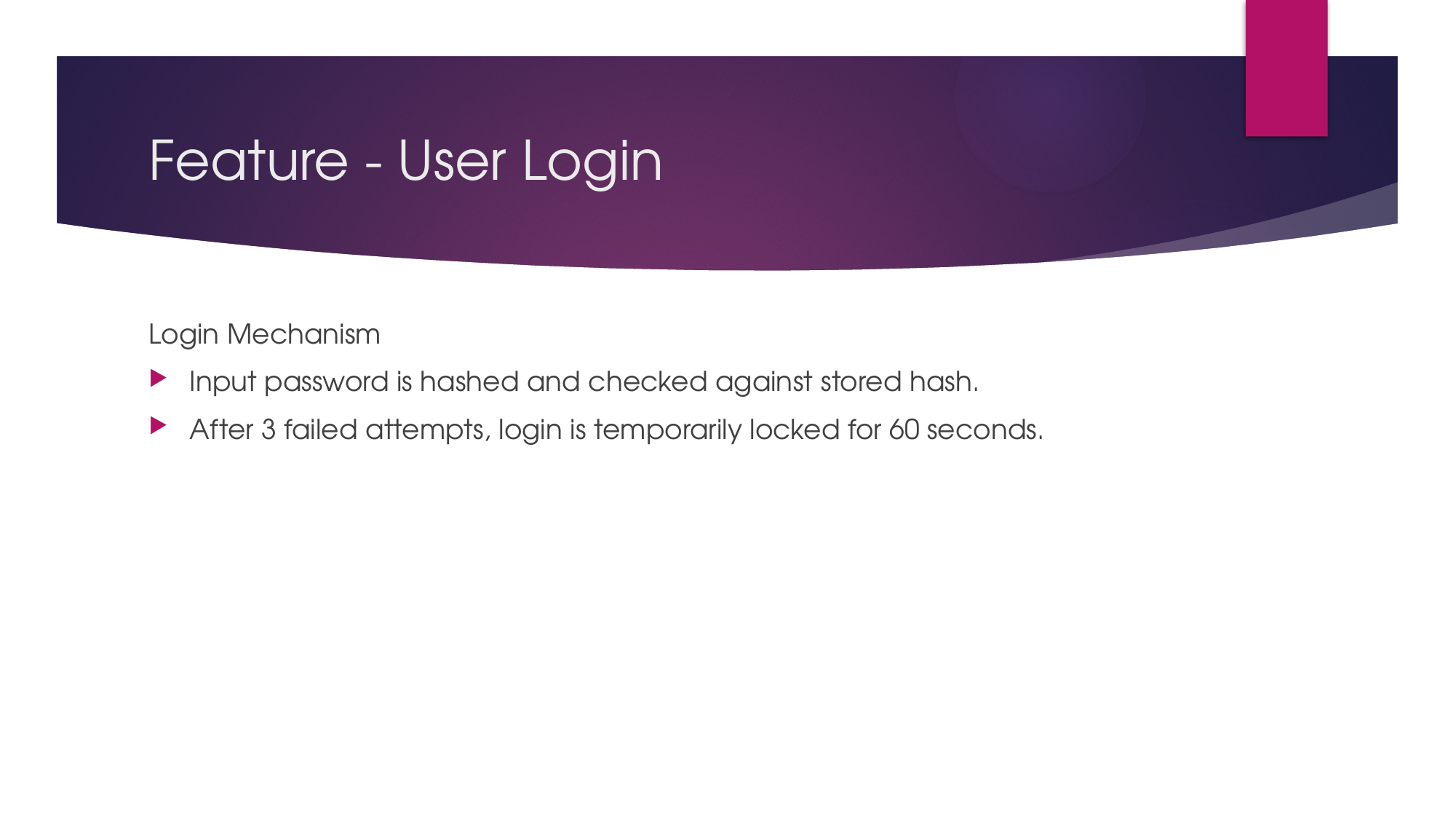

# Feature - User Login
Login Mechanism
Input password is hashed and checked against stored hash.
After 3 failed attempts, login is temporarily locked for 60 seconds.